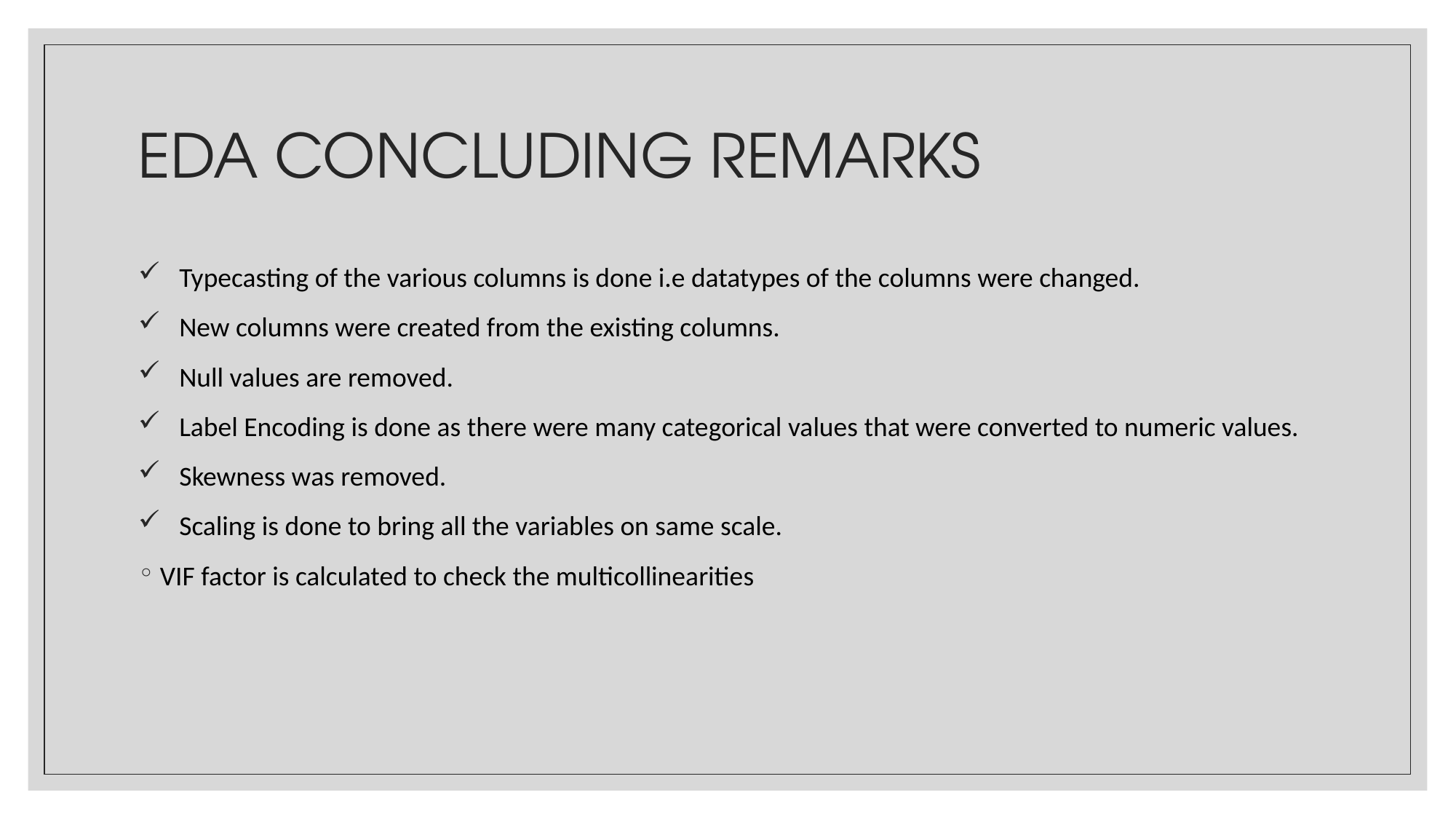

# EDA CONCLUDING REMARKS
Typecasting of the various columns is done i.e datatypes of the columns were changed.
New columns were created from the existing columns.
Null values are removed.
Label Encoding is done as there were many categorical values that were converted to numeric values.
Skewness was removed.
Scaling is done to bring all the variables on same scale.
VIF factor is calculated to check the multicollinearities